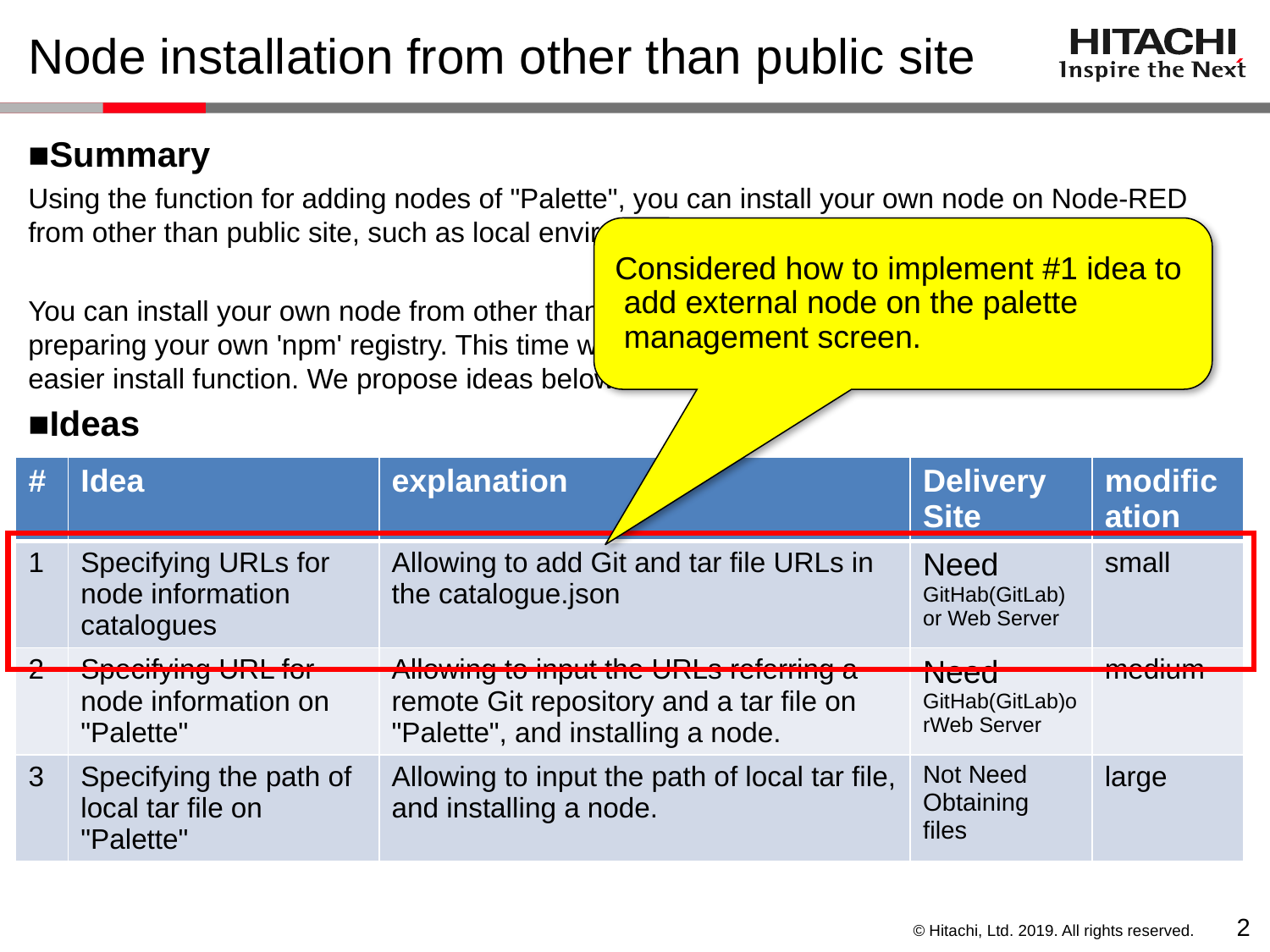

# Node installation from other than public site
■Summary
Using the function for adding nodes of "Palette", you can install your own node on Node-RED from other than public site, such as local environment.

You can install your own node from other than the public site by Node-RED settings and  preparing your own 'npm' registry. This time we are considering providing more convenient and easier install function. We propose ideas below.
■Ideas

Considered how to implement #1 idea to
 add external node on the palette
 management screen.
| # | Idea | explanation | Delivery Site | modification |
| --- | --- | --- | --- | --- |
| 1 | Specifying URLs for node information catalogues | Allowing to add Git and tar file URLs in the catalogue.json | Need GitHab(GitLab) or Web Server | small |
| 2 | Specifying URL for node information on "Palette" | Allowing to input the URLs referring a remote Git repository and a tar file on "Palette", and installing a node. | Need GitHab(GitLab)orWeb Server | medium |
| 3 | Specifying the path of local tar file on "Palette" | Allowing to input the path of local tar file, and installing a node. | Not Need Obtaining files | large |

2